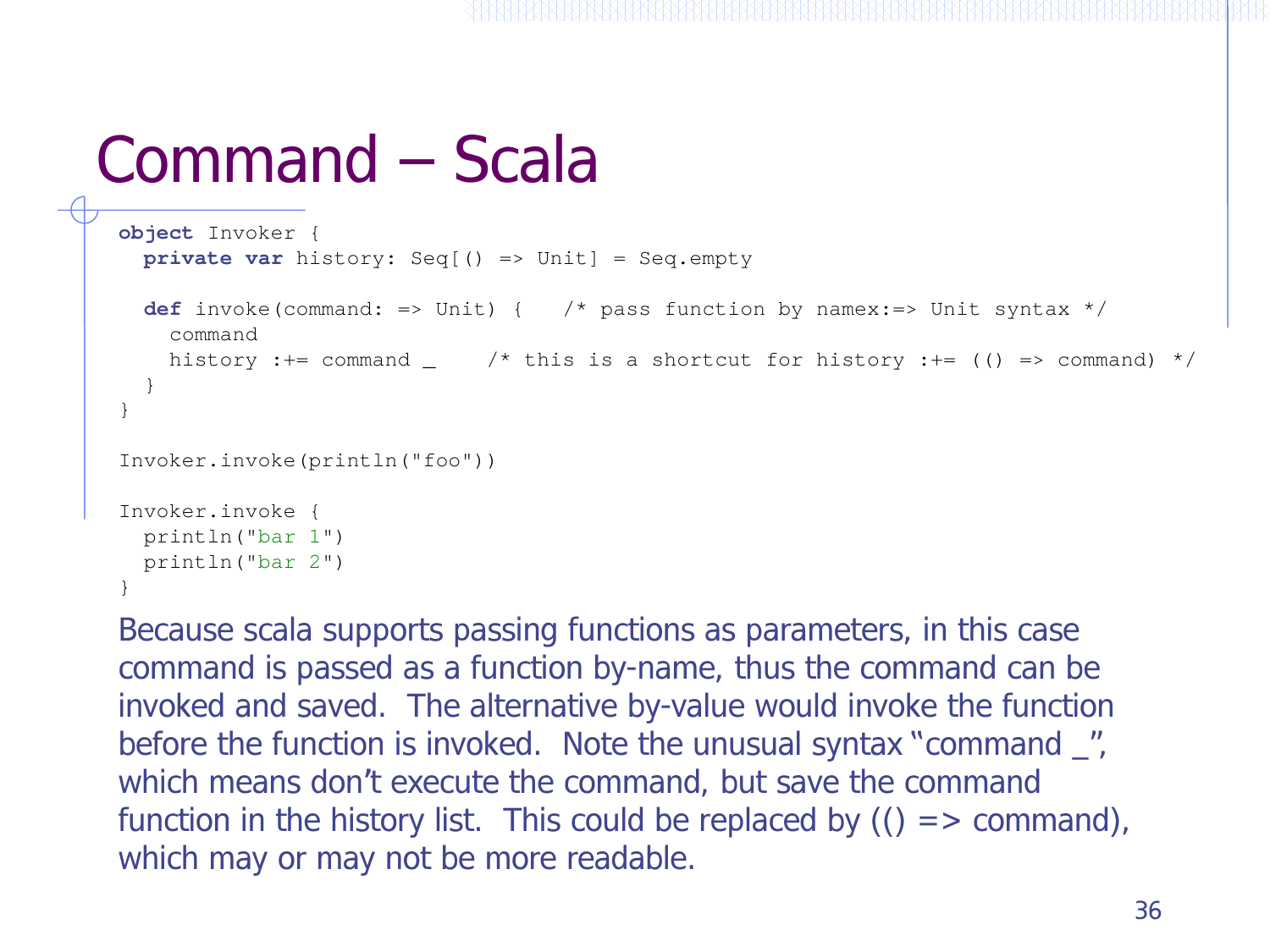

# Command – Scala
object Invoker {
  private var history: Seq[() => Unit] = Seq.empty

  def invoke(command: => Unit) {   /* pass function by namex:=> Unit syntax */
    command
    history :+= command _    /* this is a shortcut for history :+= (() => command) */
  }
}

Invoker.invoke(println("foo"))

Invoker.invoke {
  println("bar 1")
  println("bar 2")
}
Because scala supports passing functions as parameters, in this case command is passed as a function by-name, thus the command can be invoked and saved.  The alternative by-value would invoke the function before the function is invoked.  Note the unusual syntax “command _”, which means don’t execute the command, but save the command function in the history list.  This could be replaced by (() => command), which may or may not be more readable.
36